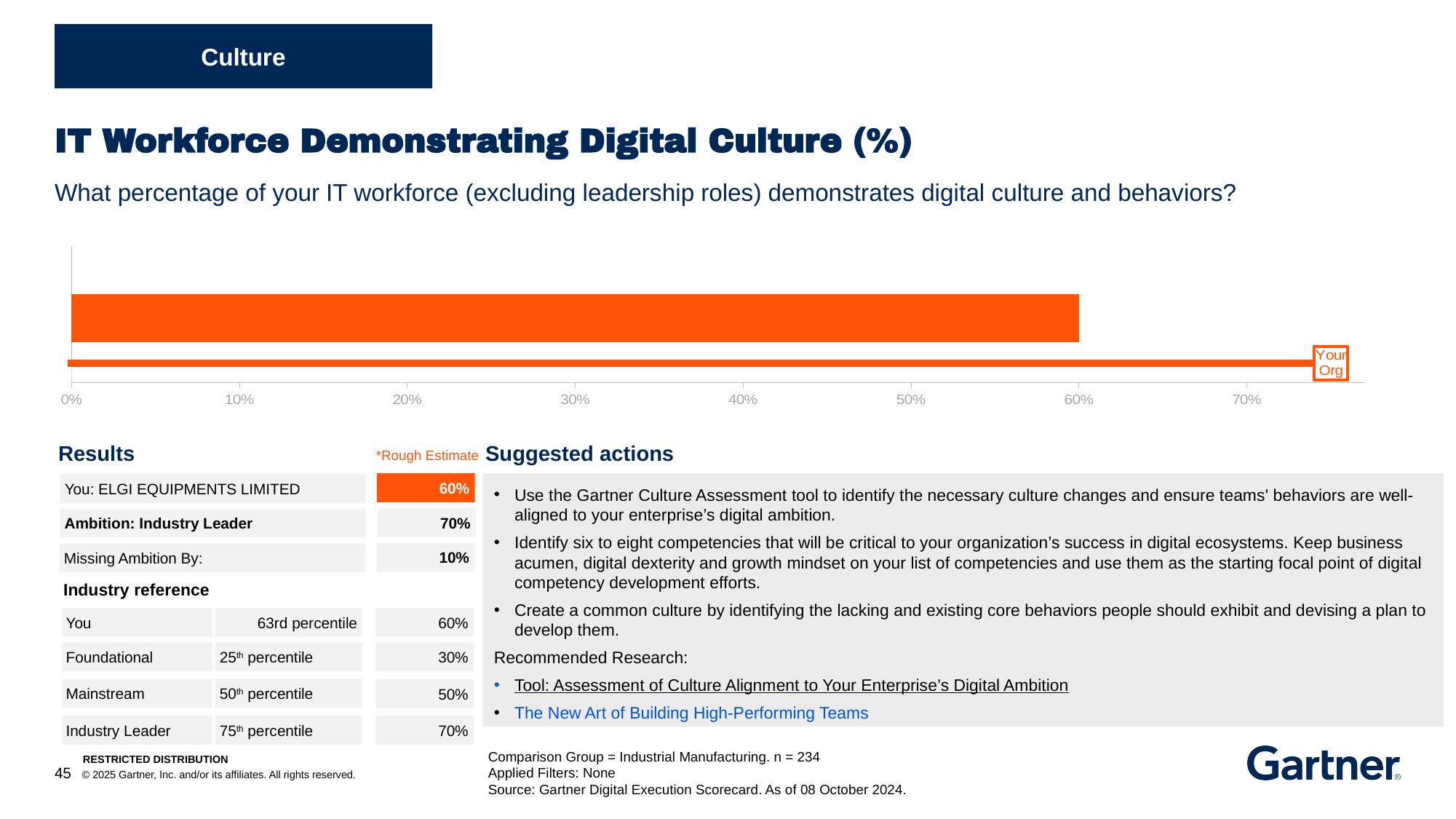

Culture
IT Workforce Demonstrating Digital Culture (%)
What percentage of your IT workforce (excluding leadership roles) demonstrates digital culture and behaviors?

### Chart

| Category | No data provided 1 | No data provided 2 | No Benchmark Available Yet | Benchmark Unavailable 2 | Client KPI GAP is better than Comparison 1 | Client KPI GAP is better than Comparison 2 | Client KPI GAP is worse than Comparison 1 | Client KPI GAP is worse than Comparison 2 | You no data provided | No Benchmark Available Yet | You better than comparison | You worse than comparison | Low Cohort Value as Target | Low Cohort Value | Median Cohort Value as Target | Median Cohort as Target | High Cohort Value as Target | High Cohort Value |
|---|---|---|---|---|---|---|---|---|---|---|---|---|---|---|---|---|---|---|
Results
Suggested actions
*Rough Estimate
60%
Use the Gartner Culture Assessment tool to identify the necessary culture changes and ensure teams' behaviors are well-aligned to your enterprise’s digital ambition.
Identify six to eight competencies that will be critical to your organization’s success in digital ecosystems. Keep business acumen, digital dexterity and growth mindset on your list of competencies and use them as the starting focal point of digital competency development efforts.
Create a common culture by identifying the lacking and existing core behaviors people should exhibit and devising a plan to develop them.
Recommended Research:
Tool: Assessment of Culture Alignment to Your Enterprise’s Digital Ambition
The New Art of Building High-Performing Teams
You: ELGI EQUIPMENTS LIMITED
70%
Ambition: Industry Leader
10%
Missing Ambition By:
Industry reference
60%
You
63rd percentile
30%
Foundational
25th percentile
50th percentile
Mainstream
50%
Industry Leader
75th percentile
70%
Comparison Group = Industrial Manufacturing. n = 234
Applied Filters: None
Source: Gartner Digital Execution Scorecard. As of 08 October 2024.